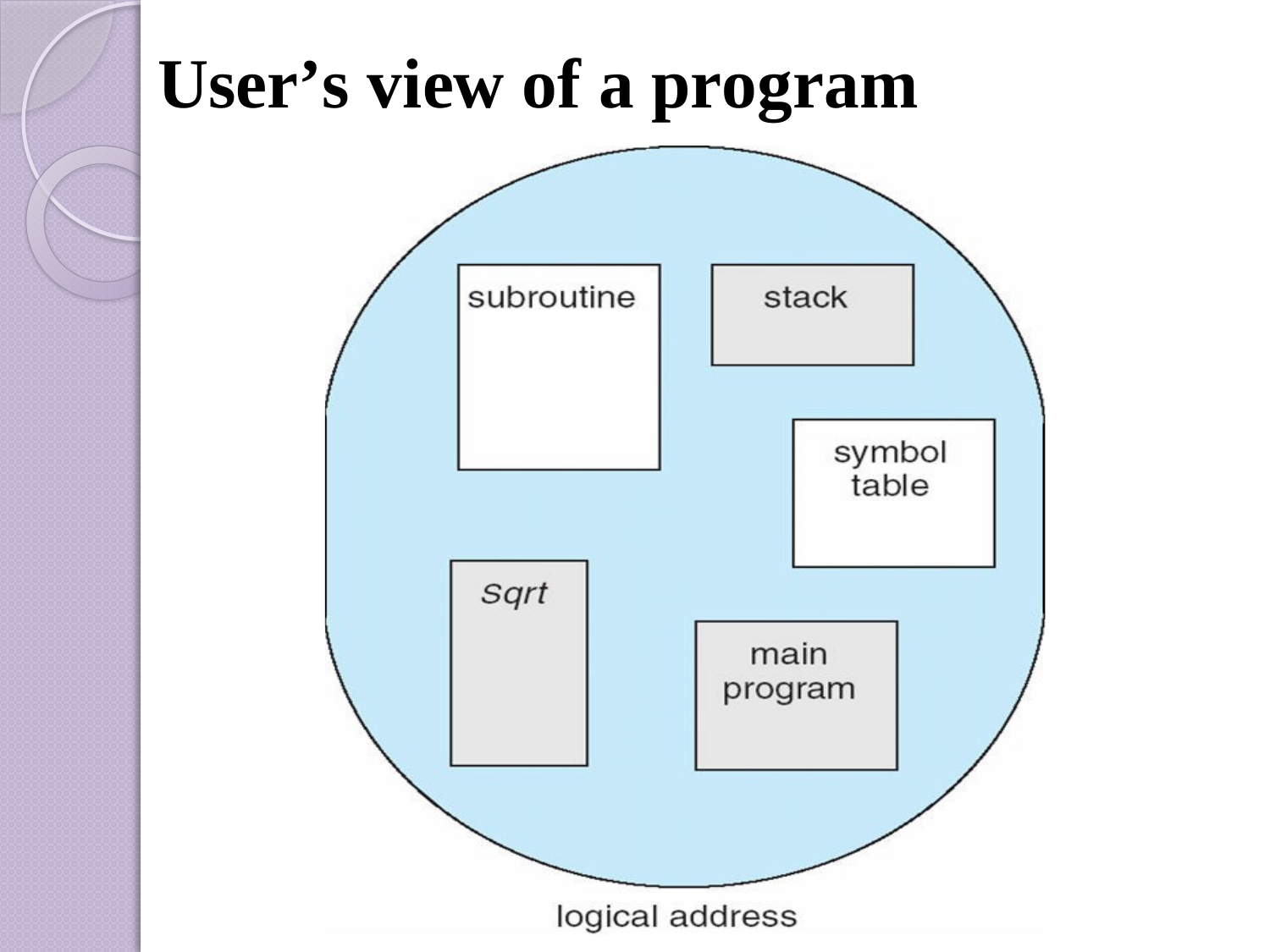

# User’s view of a program
.